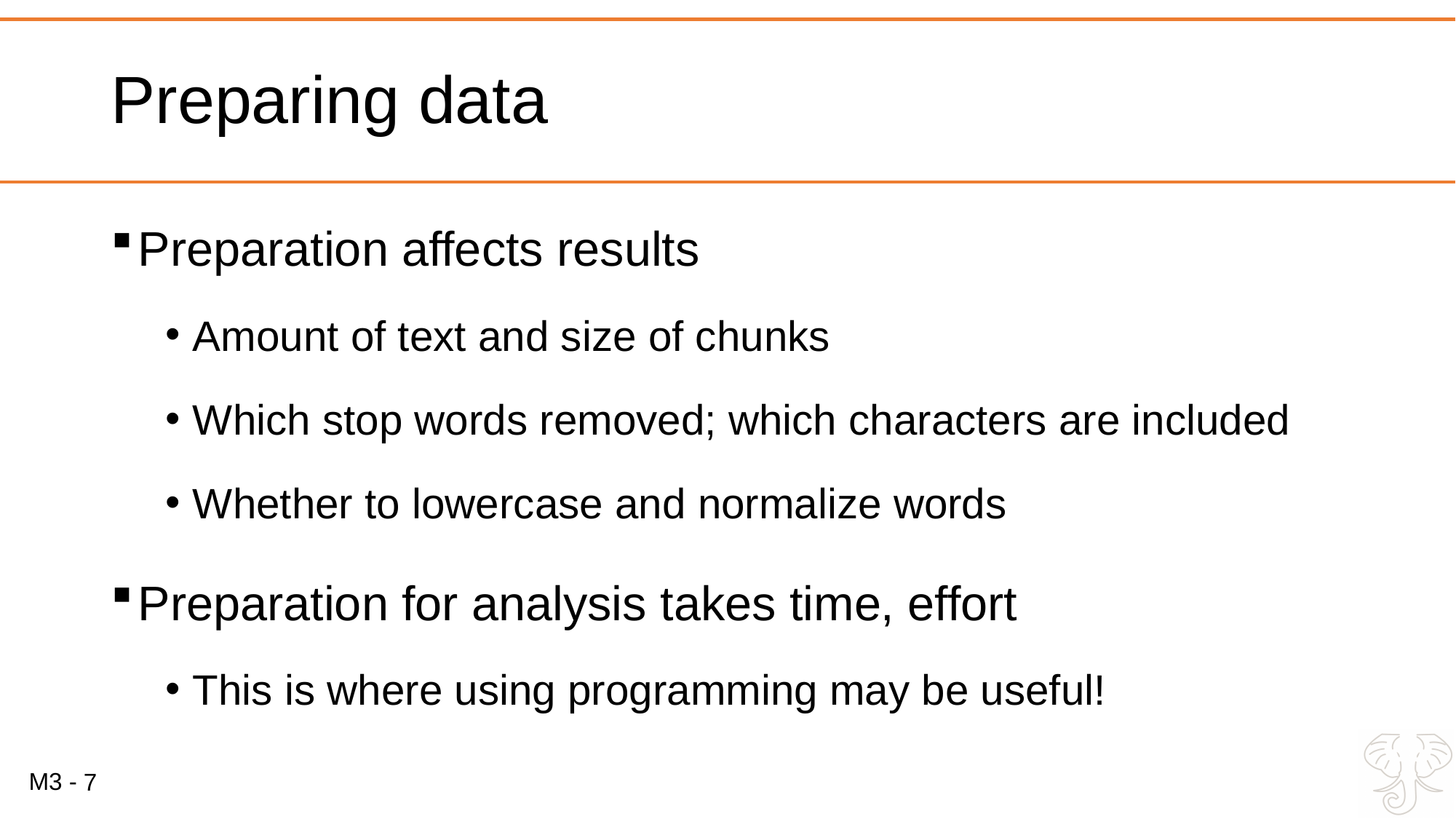

# Preparing data
Preparation affects results
Amount of text and size of chunks
Which stop words removed; which characters are included
Whether to lowercase and normalize words
Preparation for analysis takes time, effort
This is where using programming may be useful!
7